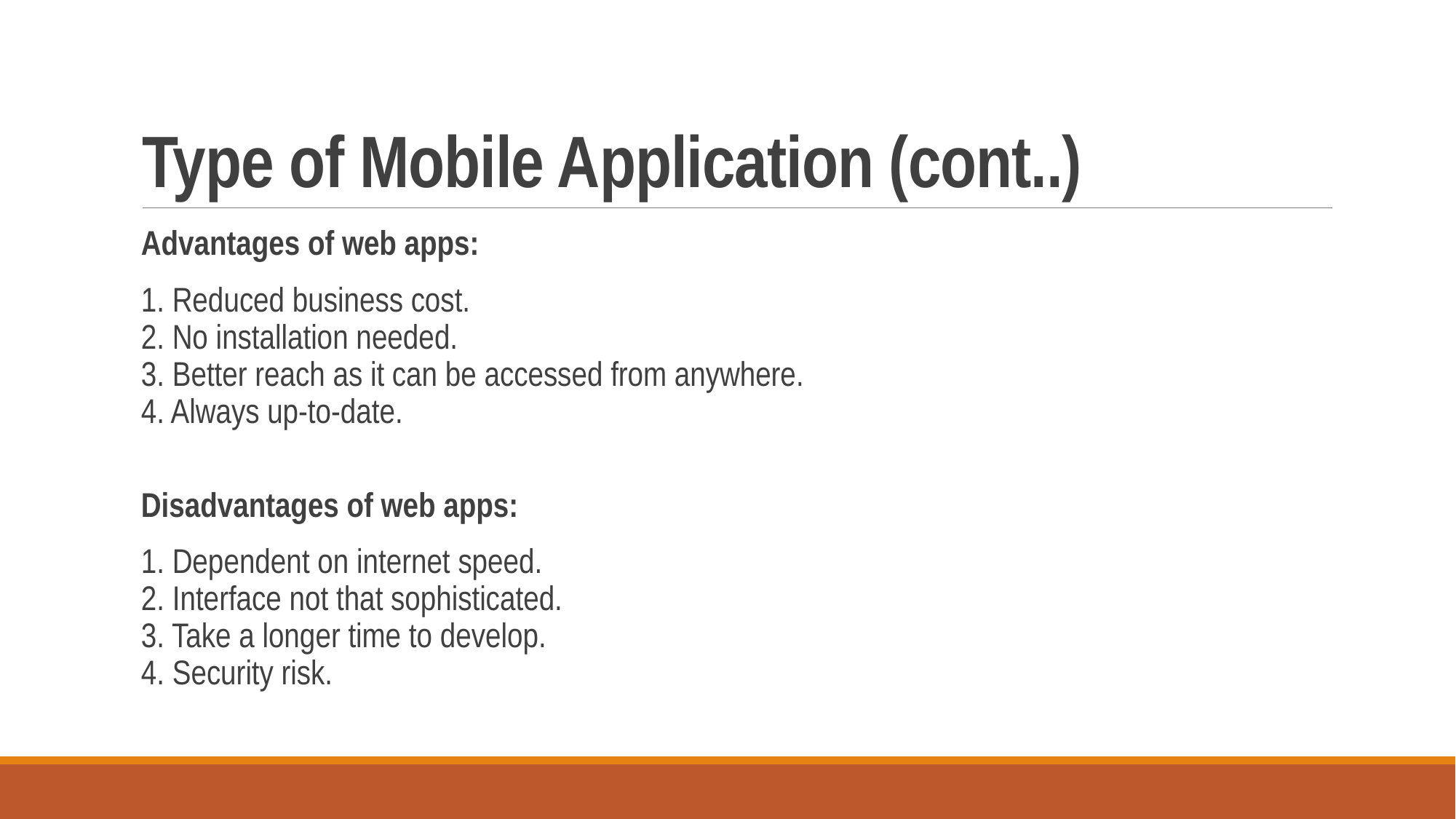

# Type of Mobile Application (cont..)
Advantages of web apps:
1. Reduced business cost.
2. No installation needed.
3. Better reach as it can be accessed from anywhere.
4. Always up-to-date.
Disadvantages of web apps:
1. Dependent on internet speed.
2. Interface not that sophisticated.
3. Take a longer time to develop.
4. Security risk.